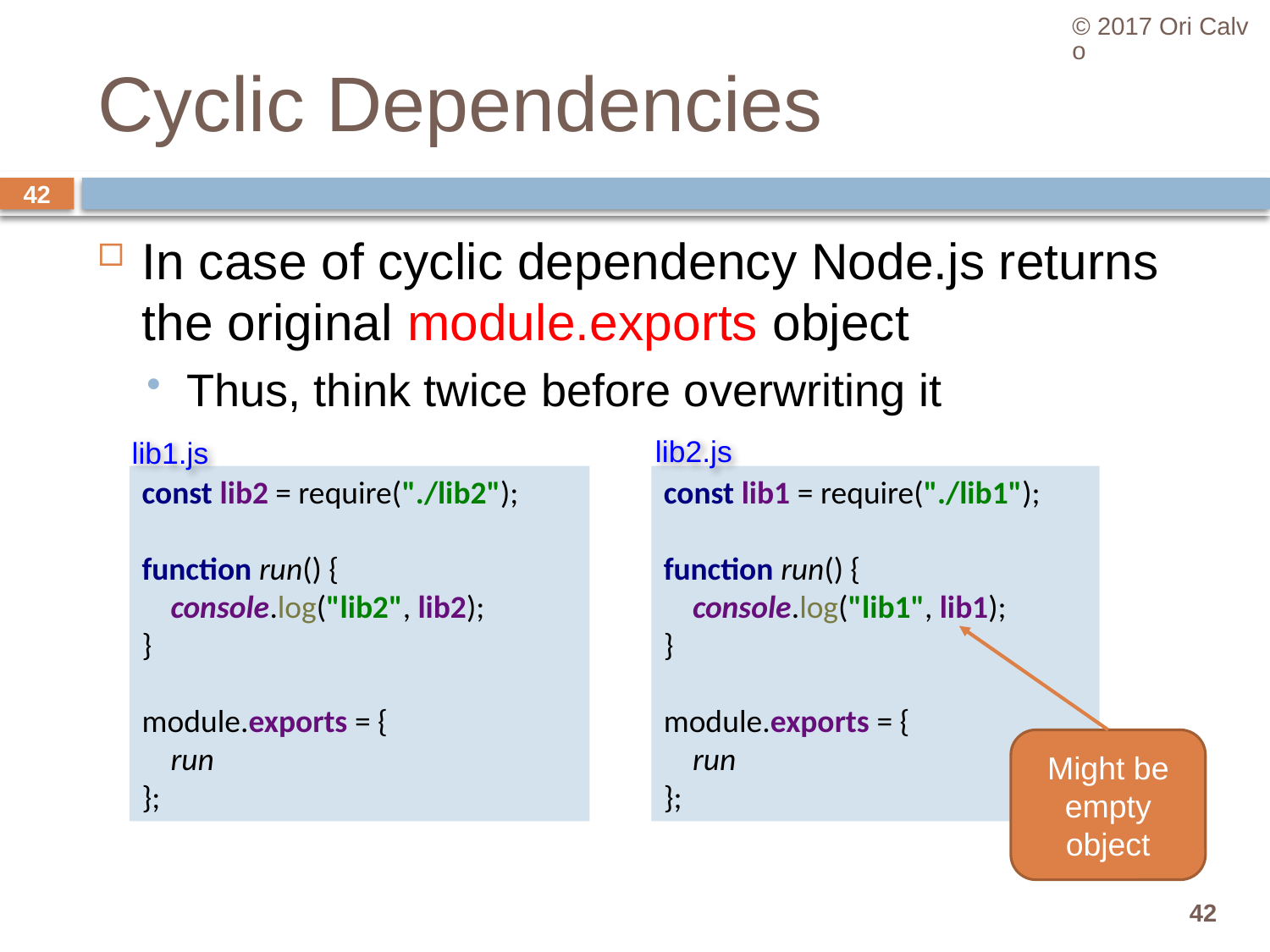

© 2017 Ori Calvo
# Cyclic Dependencies
42
In case of cyclic dependency Node.js returns the original module.exports object
Thus, think twice before overwriting it
lib2.js
lib1.js
const lib2 = require("./lib2");
function run() {
    console.log("lib2", lib2);
}
module.exports = {
    run
};
const lib1 = require("./lib1");
function run() {
    console.log("lib1", lib1);
}
module.exports = {
    run
};
Might be empty object